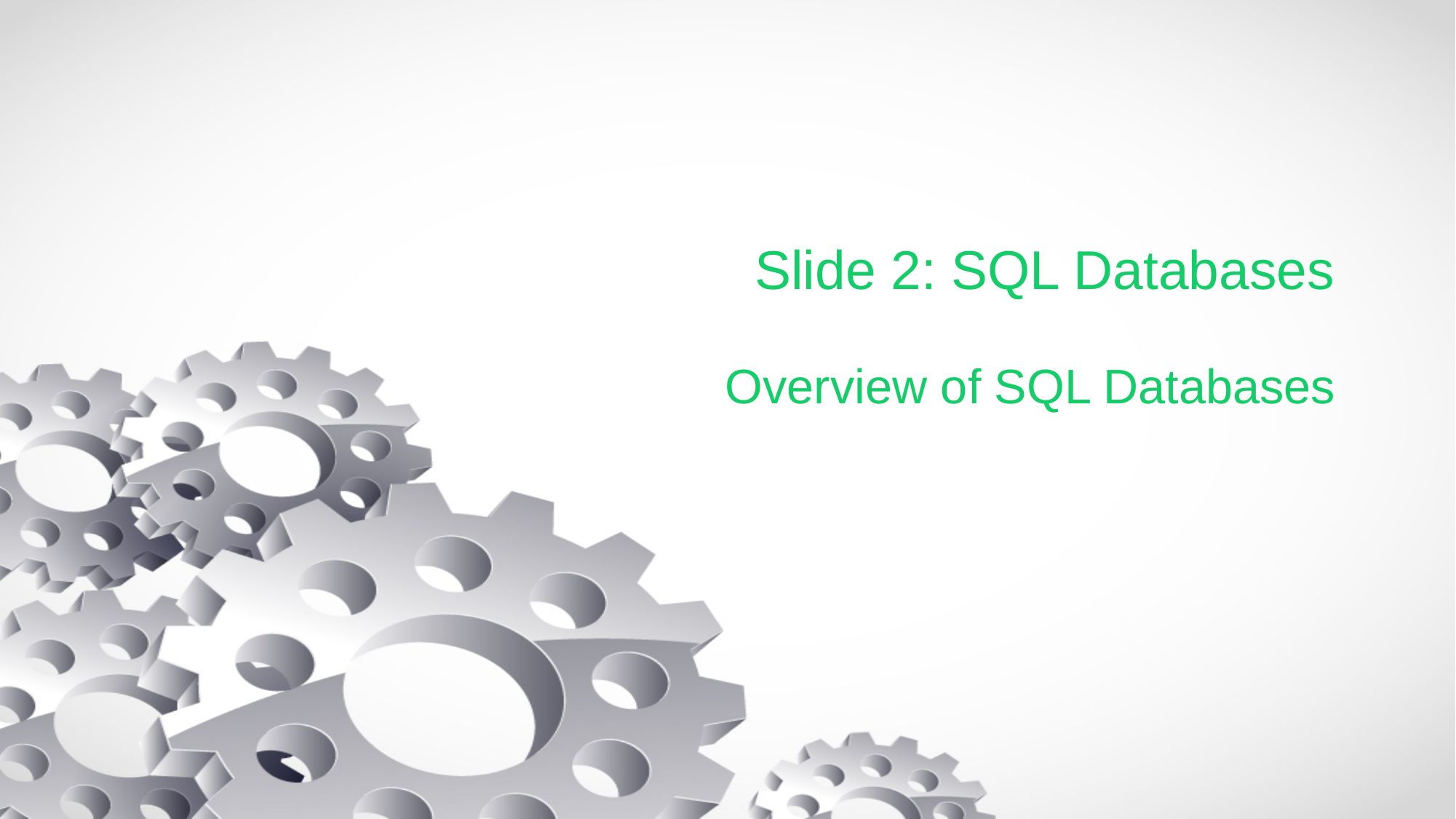

# Slide 2: SQL Databases
Overview of SQL Databases